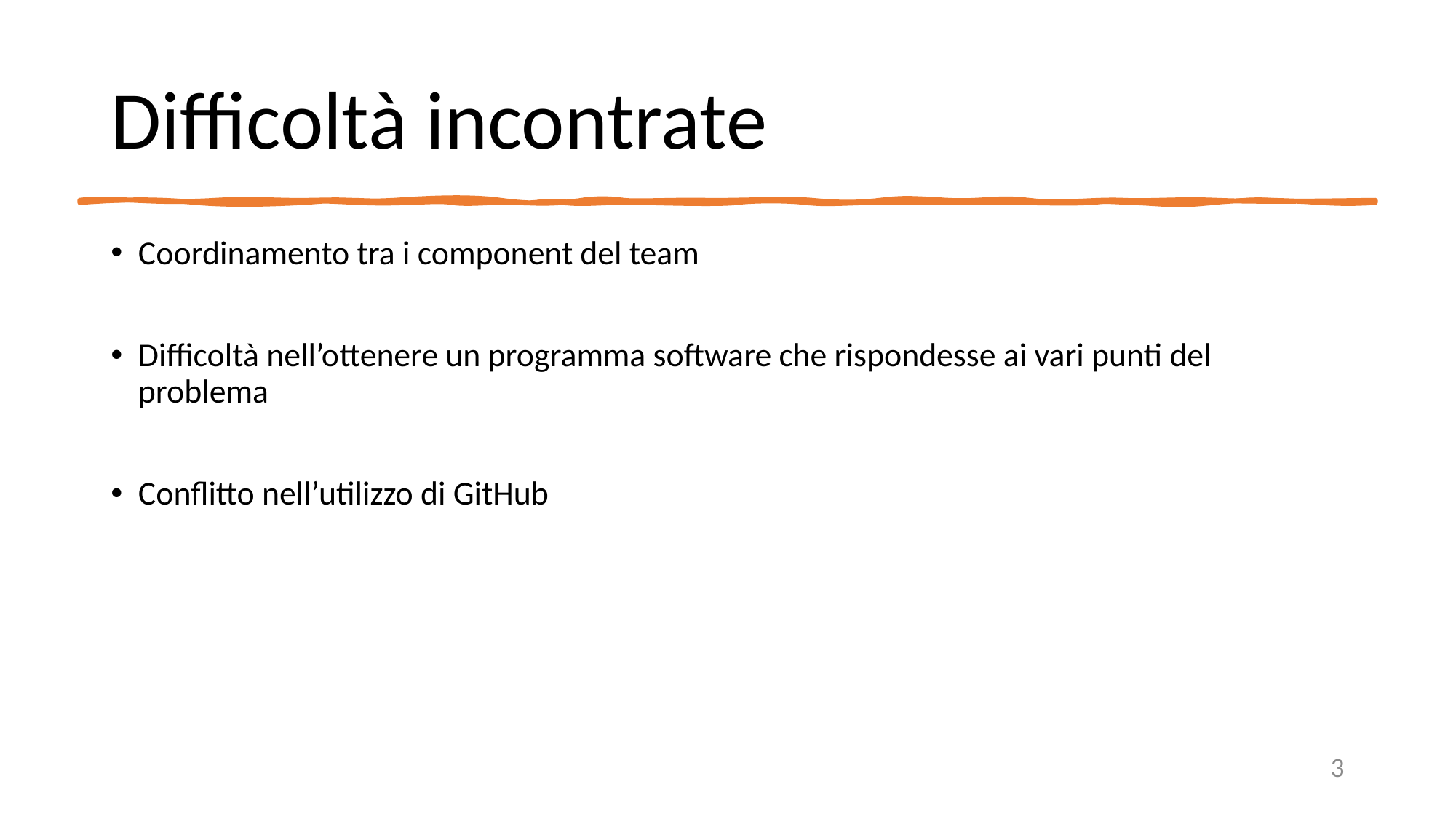

# Difficoltà incontrate

Coordinamento tra i component del team

Difficoltà nell’ottenere un programma software che rispondesse ai vari punti del problema

Conflitto nell’utilizzo di GitHub
3